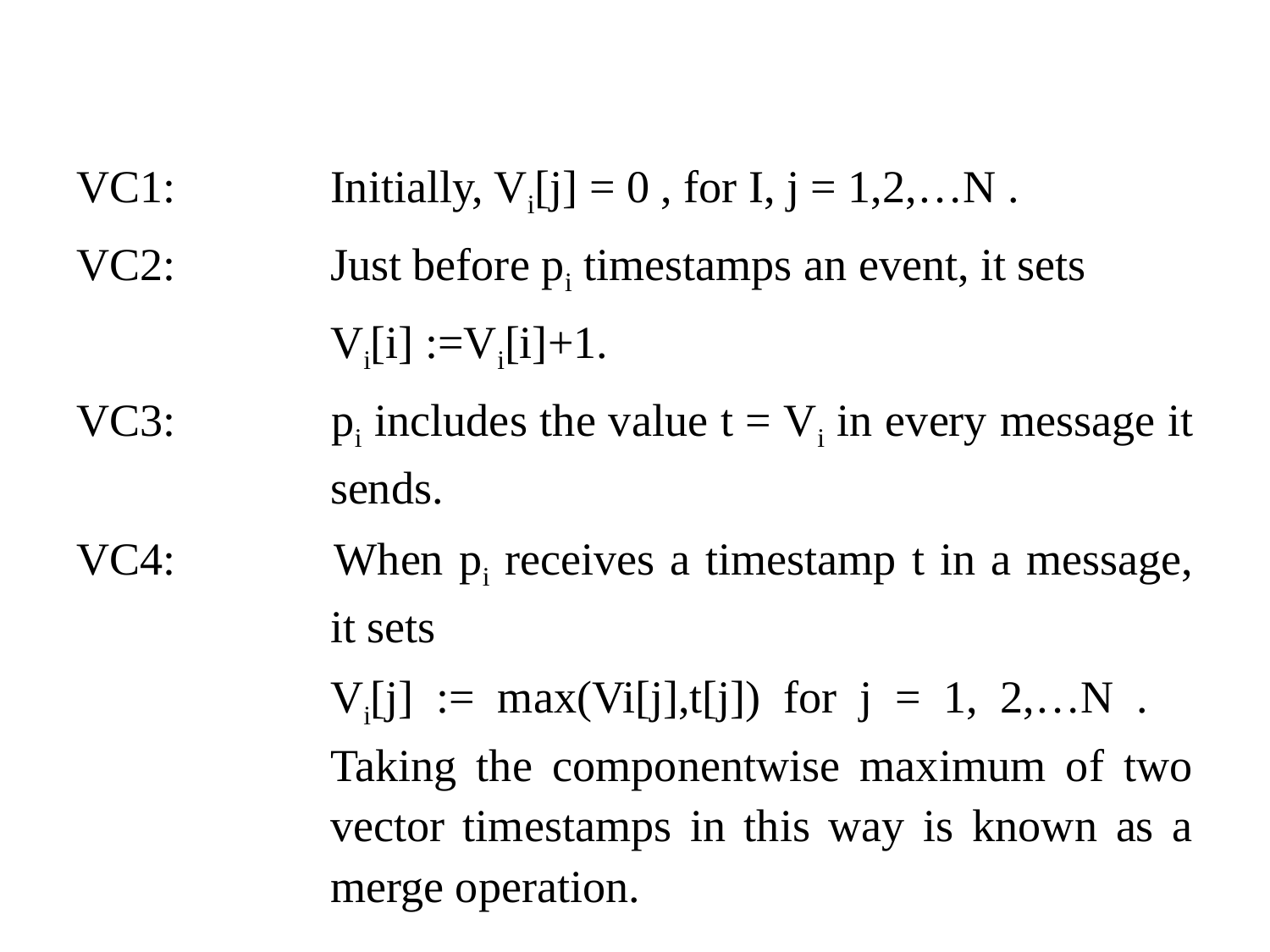

#
VC1:	 	Initially, Vi[j] = 0 , for I, j = 1,2,…N .
VC2: 		Just before pi timestamps an event, it sets
	 	Vi[i] :=Vi[i]+1.
VC3: 		pi includes the value t = Vi in every message it 		sends.
VC4: 		When pi receives a timestamp t in a message, 		it sets
		Vi[j] := max(Vi[j],t[j]) for j = 1, 2,…N . 			Taking the componentwise maximum of two 		vector timestamps in this way is known as a 		merge operation.